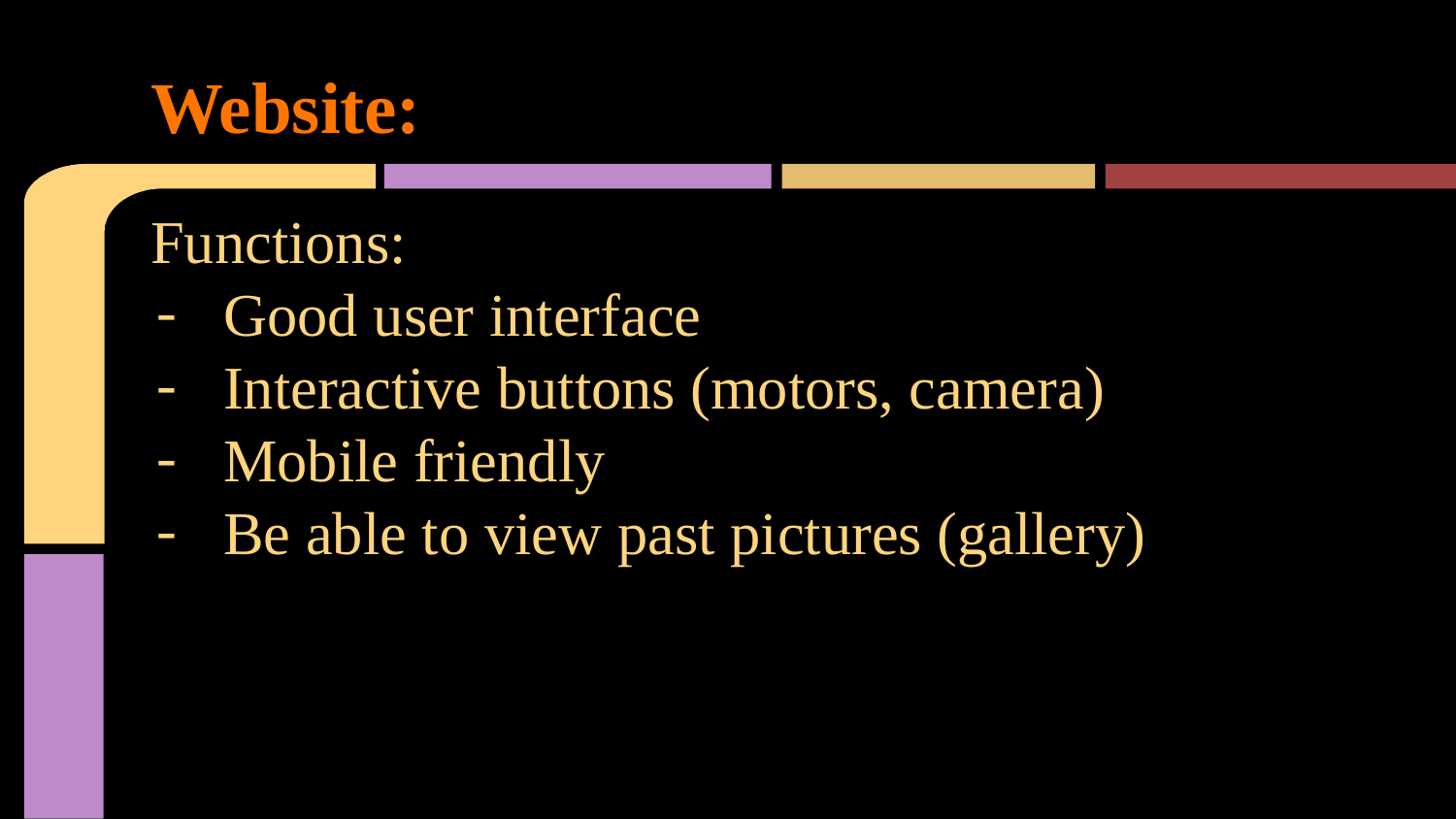

# Website:
Functions:
Good user interface
Interactive buttons (motors, camera)
Mobile friendly
Be able to view past pictures (gallery)